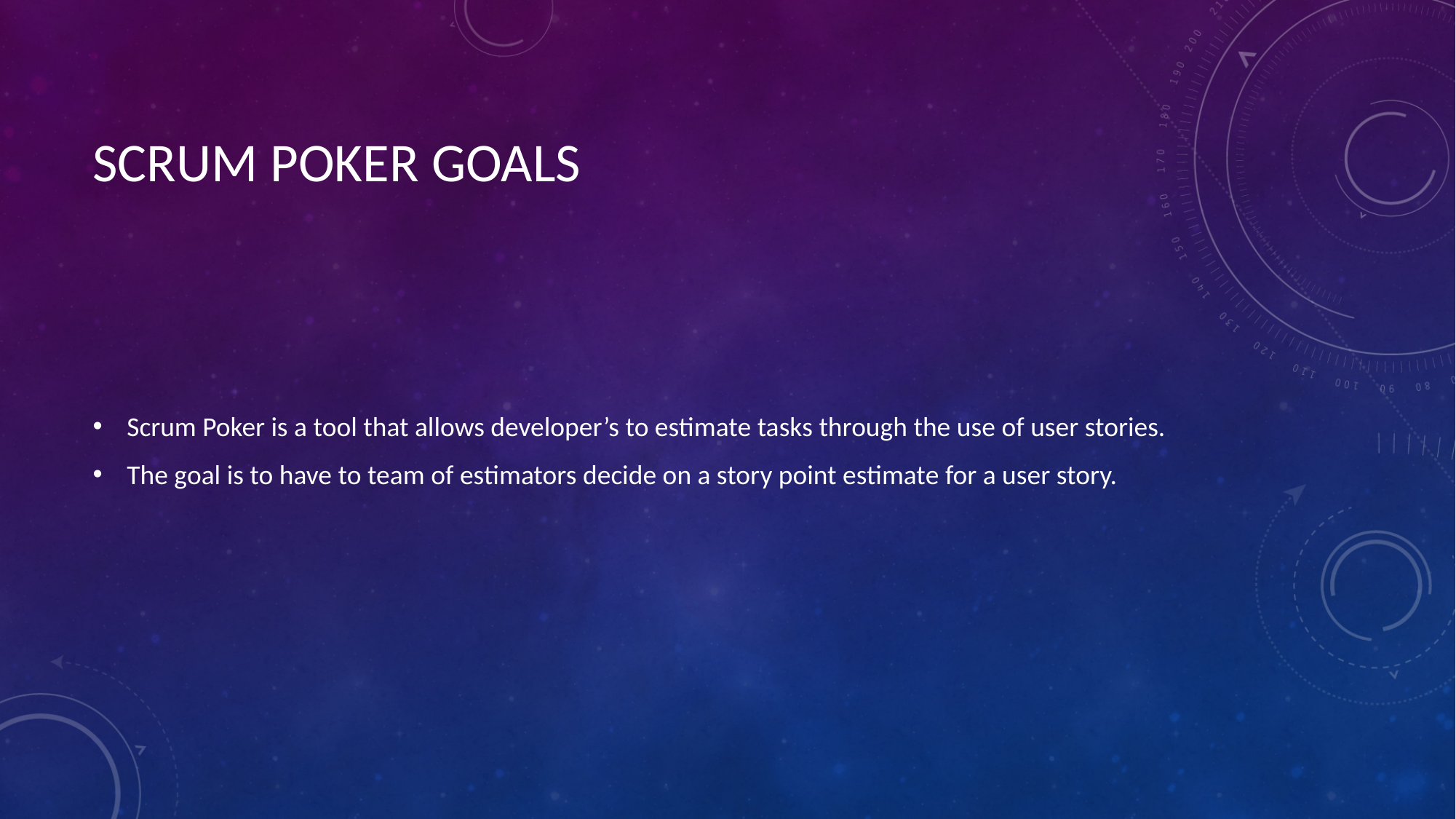

# Scrum Poker Goals
Scrum Poker is a tool that allows developer’s to estimate tasks through the use of user stories.
The goal is to have to team of estimators decide on a story point estimate for a user story.